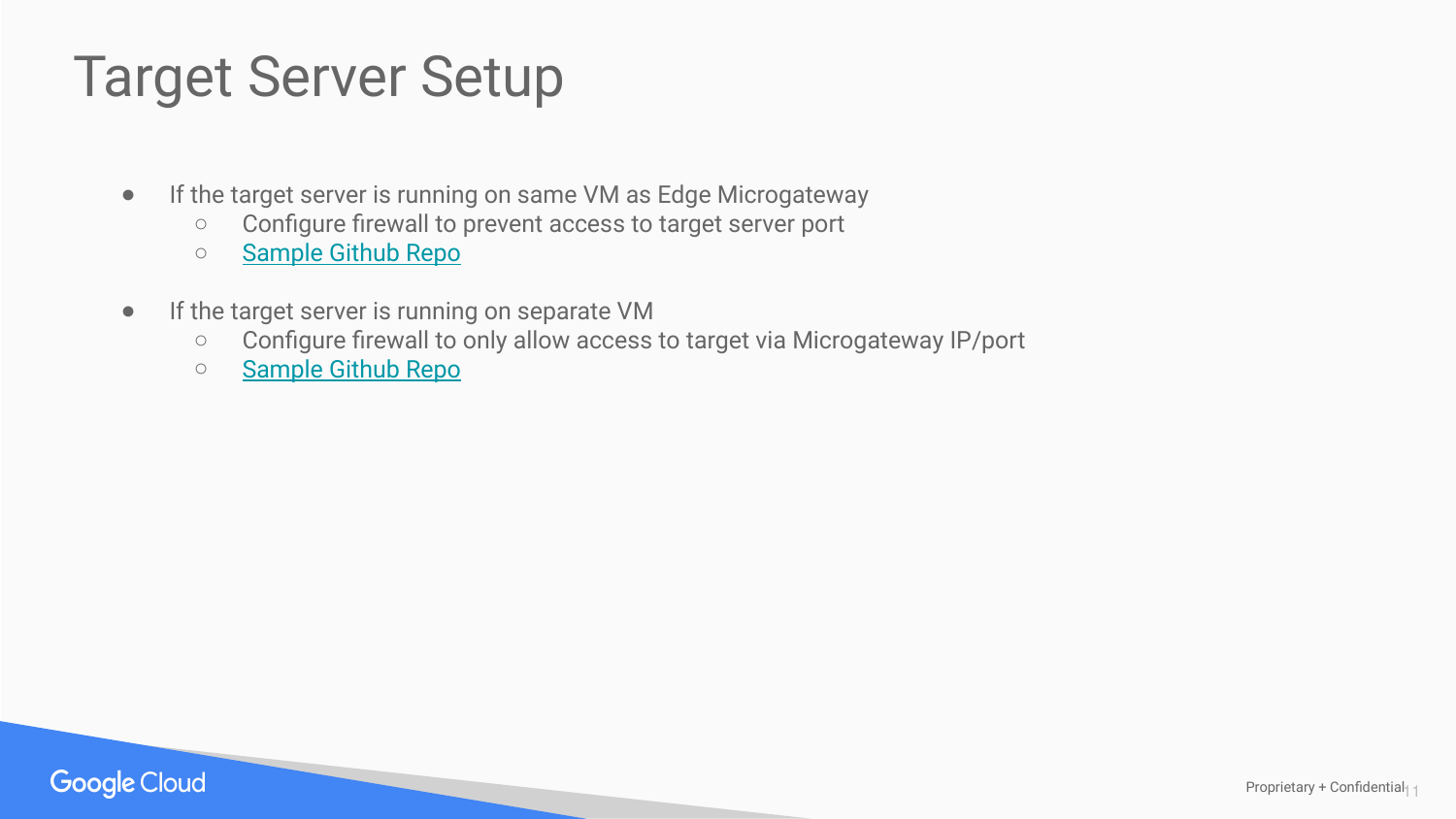

Target Server Setup

If the target server is running on same VM as Edge Microgateway
Configure firewall to prevent access to target server port
Sample Github Repo

If the target server is running on separate VM
Configure firewall to only allow access to target via Microgateway IP/port
Sample Github Repo

11